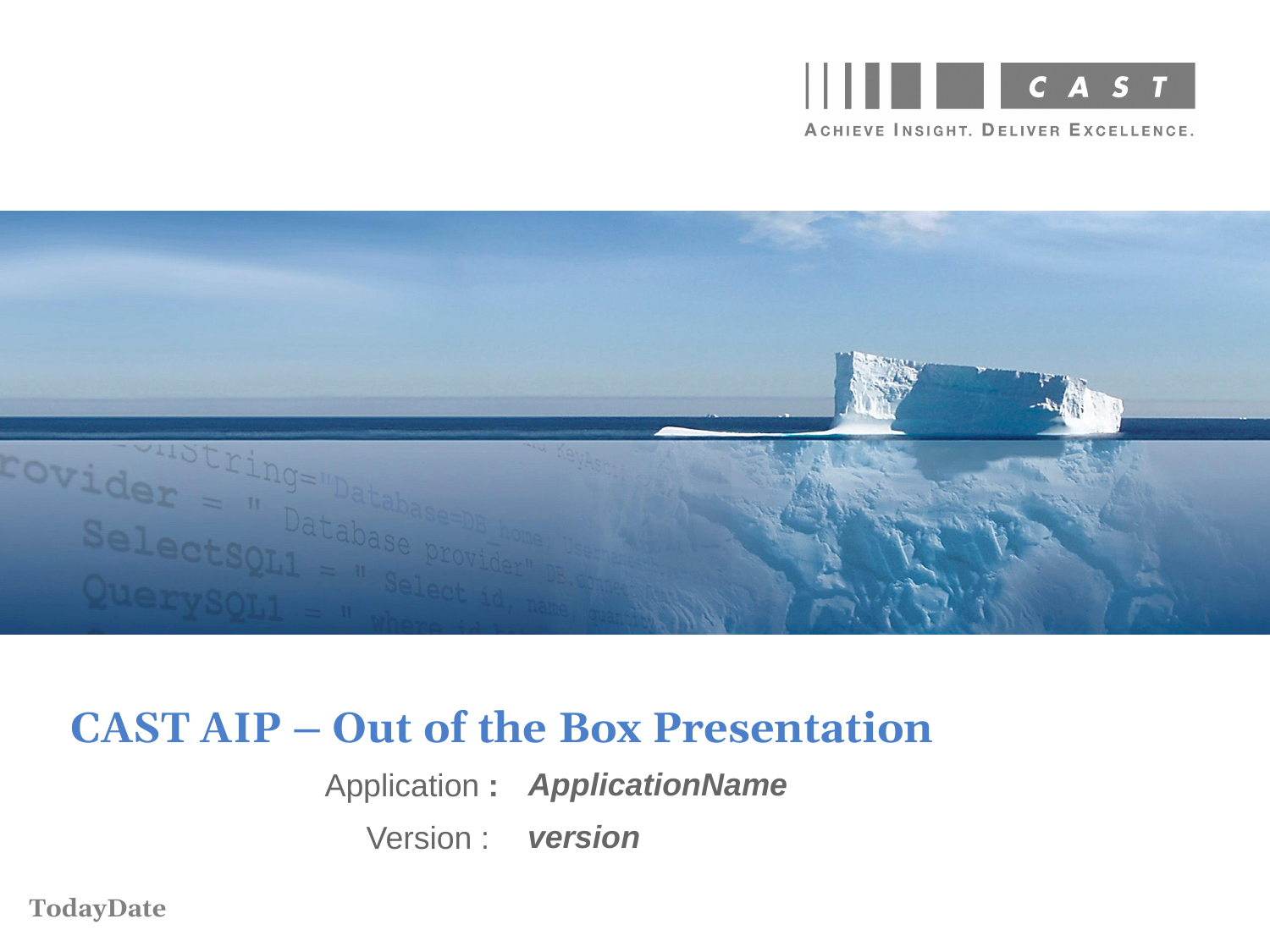

# CAST AIP – Out of the Box Presentation
Application :
ApplicationName
Version :
version
TodayDate